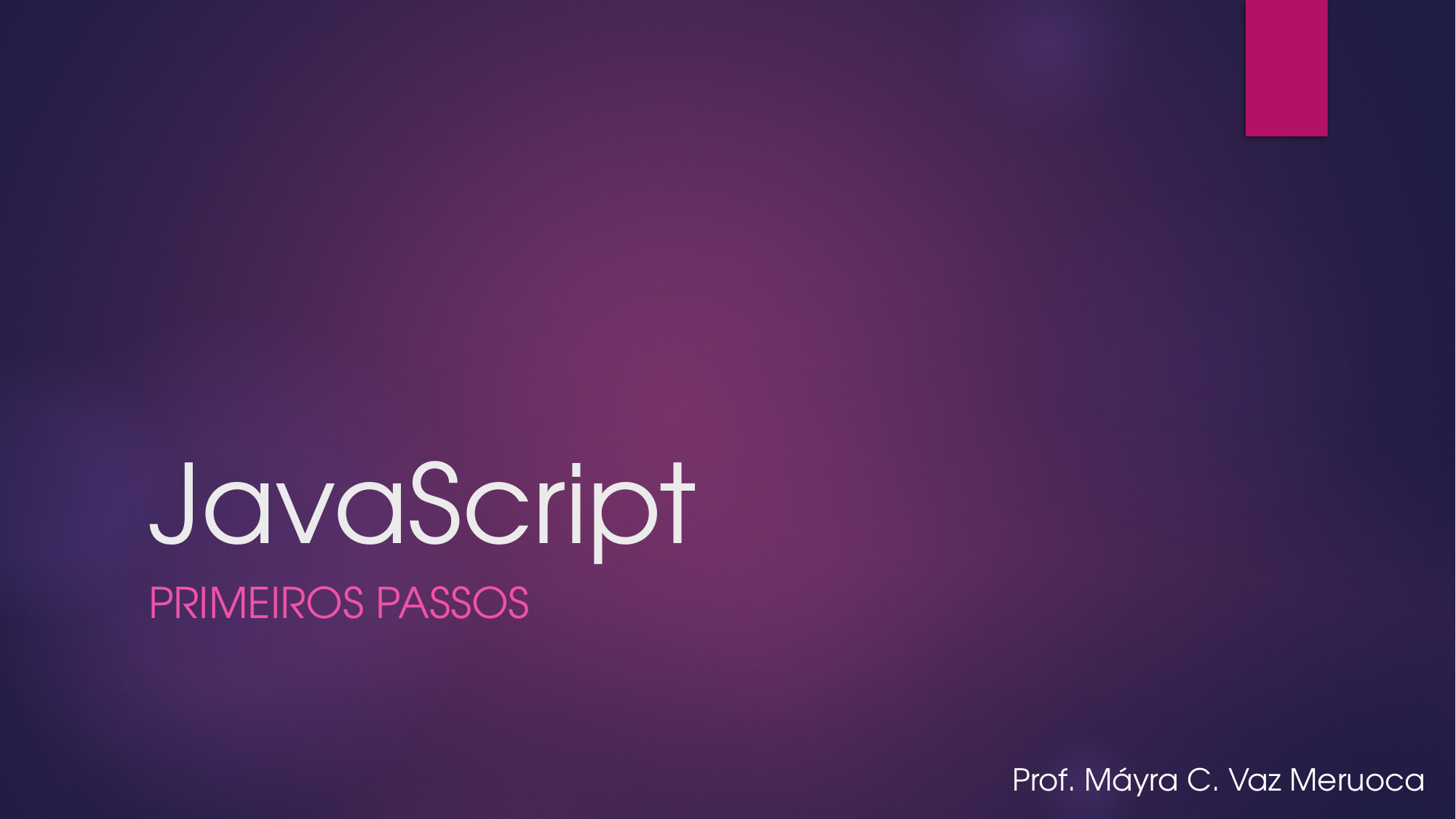

# JavaScript
Primeiros passos
Prof. Máyra C. Vaz Meruoca